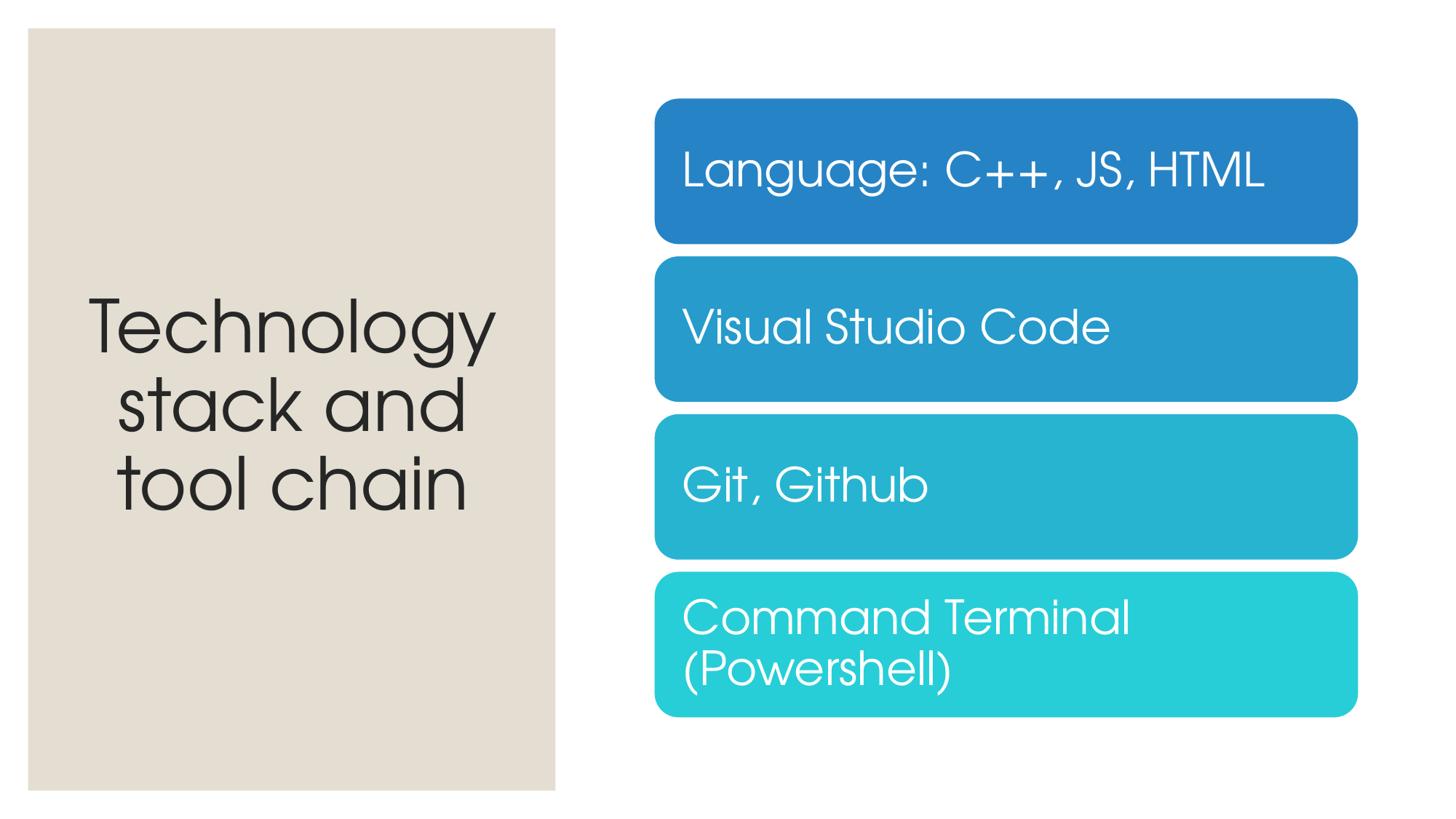

# Technology stack and tool chain
Language: C++, JS, HTML
Visual Studio Code
Git, Github
Command Terminal (Powershell)